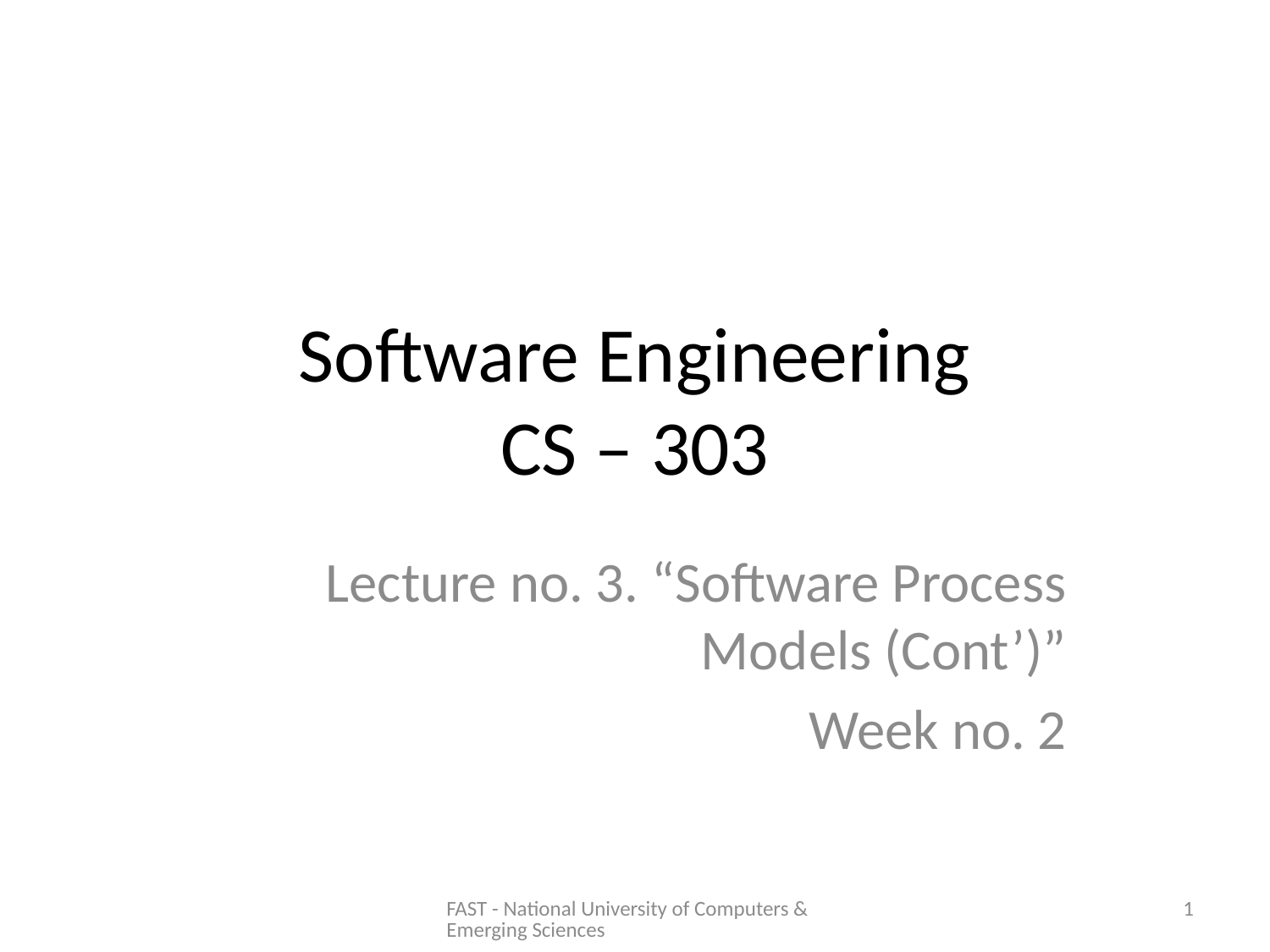

# Software Engineering CS – 303
Lecture no. 3. “Software Process Models (Cont’)”
Week no. 2
FAST - National University of Computers & Emerging Sciences
1